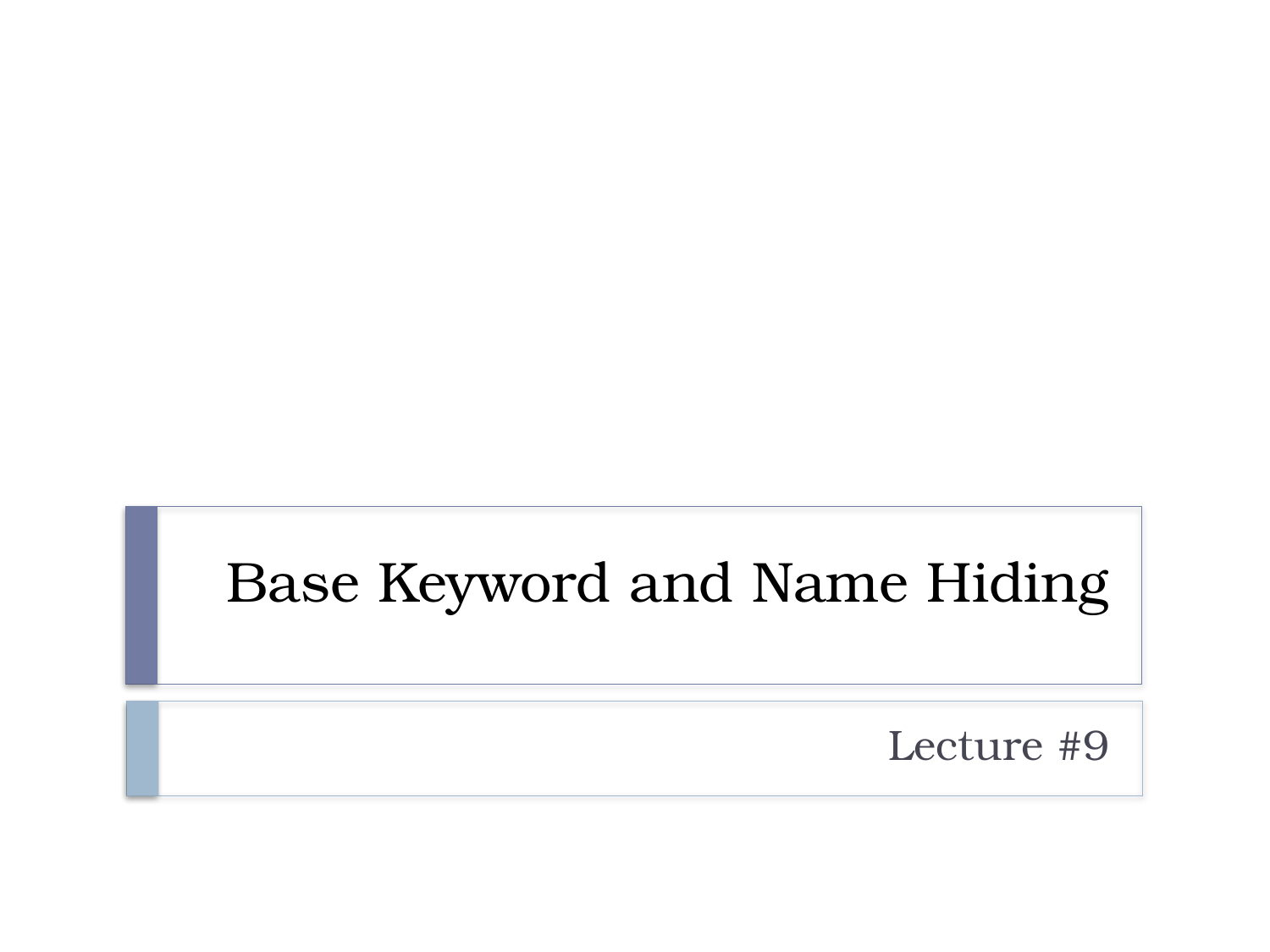

# Base Keyword and Name Hiding
Lecture #9